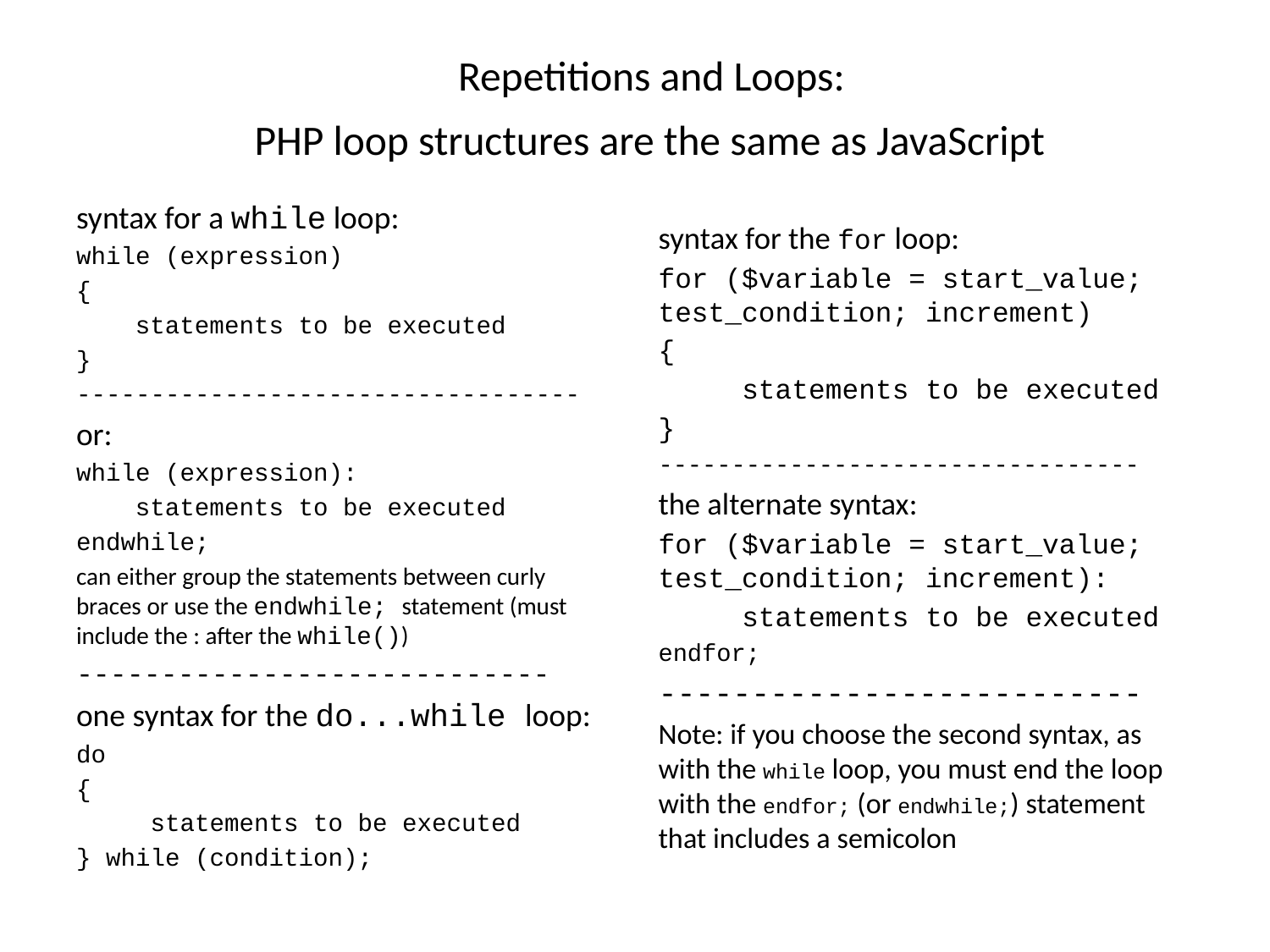

# Repetitions and Loops: PHP loop structures are the same as JavaScript
syntax for a while loop:
while (expression)
{
    statements to be executed
}
----------------------------------
or:
while (expression):
    statements to be executed
endwhile;
can either group the statements between curly braces or use the endwhile; statement (must include the : after the while())
----------------------------
one syntax for the do...while loop:
do
{
     statements to be executed
} while (condition);
syntax for the for loop:
for ($variable = start_value; test_condition; increment)
{
     statements to be executed
}
---------------------------------
the alternate syntax:
for ($variable = start_value; test_condition; increment):
     statements to be executed
endfor;
--------------------------
Note: if you choose the second syntax, as with the while loop, you must end the loop with the endfor; (or endwhile;) statement that includes a semicolon